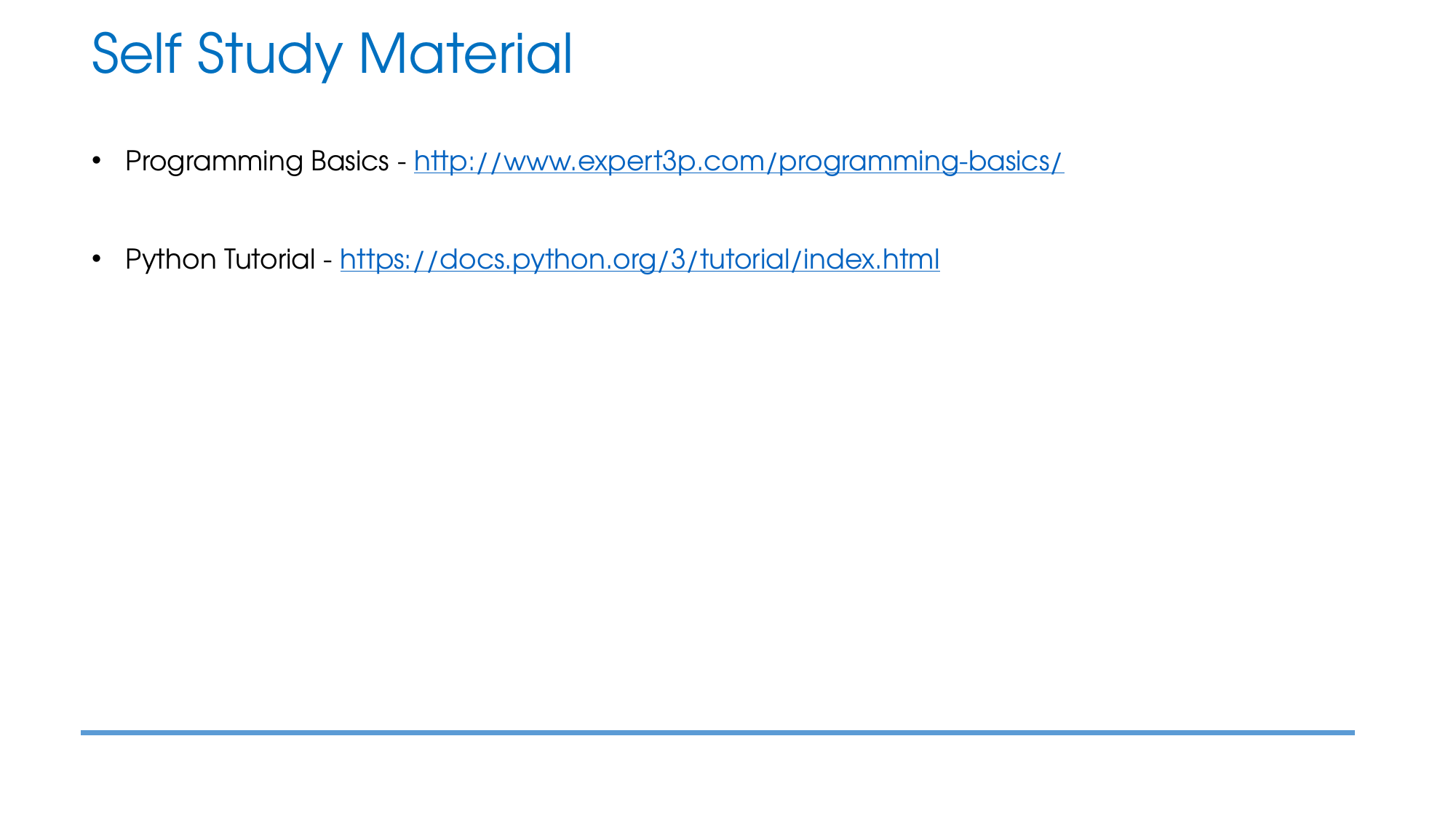

Self Study Material

Programming Basics - http://www.expert3p.com/programming-basics/

Python Tutorial - https://docs.python.org/3/tutorial/index.html